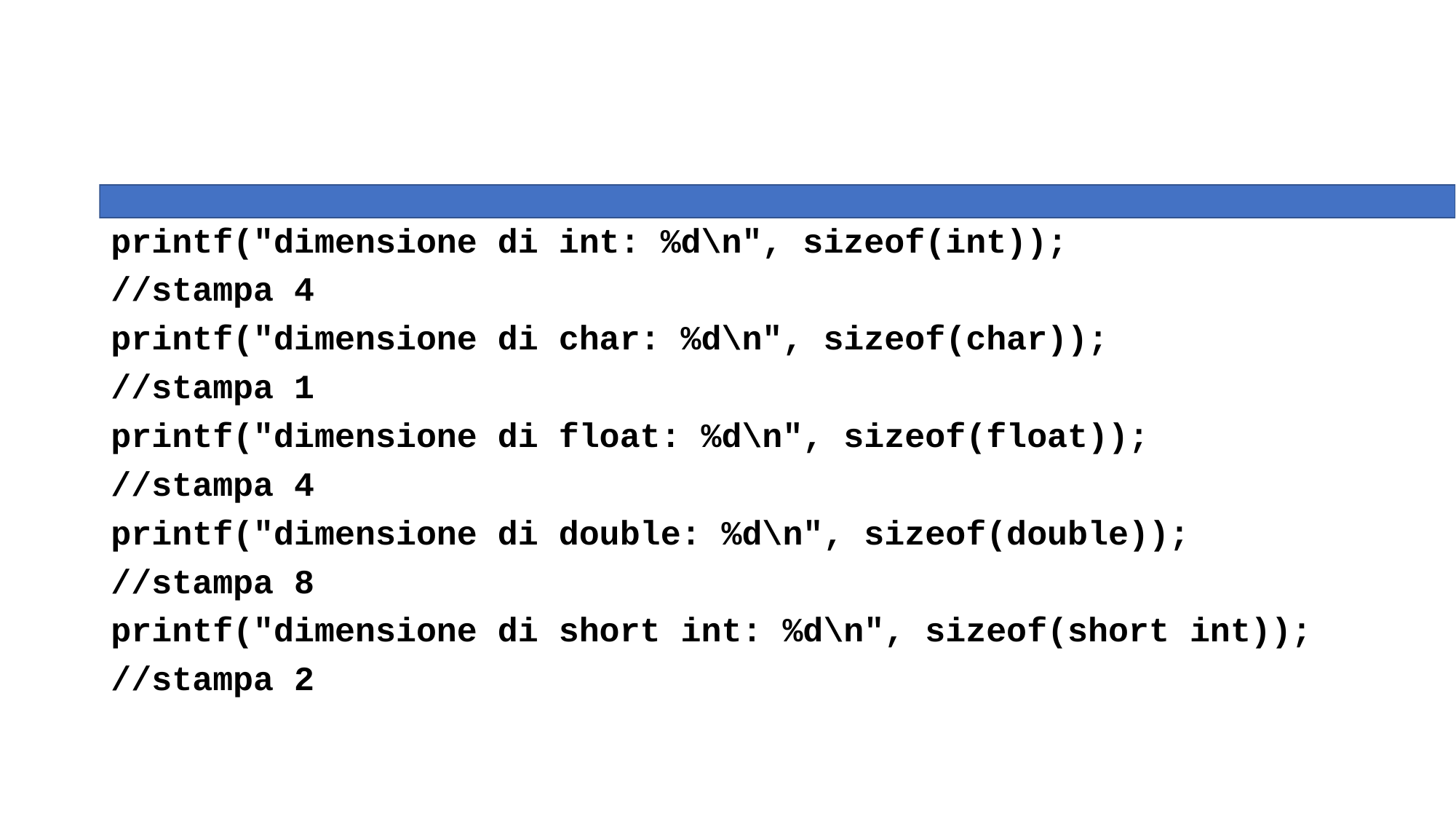

#
printf("dimensione di int: %d\n", sizeof(int));
//stampa 4
printf("dimensione di char: %d\n", sizeof(char));
//stampa 1
printf("dimensione di float: %d\n", sizeof(float));
//stampa 4
printf("dimensione di double: %d\n", sizeof(double));
//stampa 8
printf("dimensione di short int: %d\n", sizeof(short int));
//stampa 2